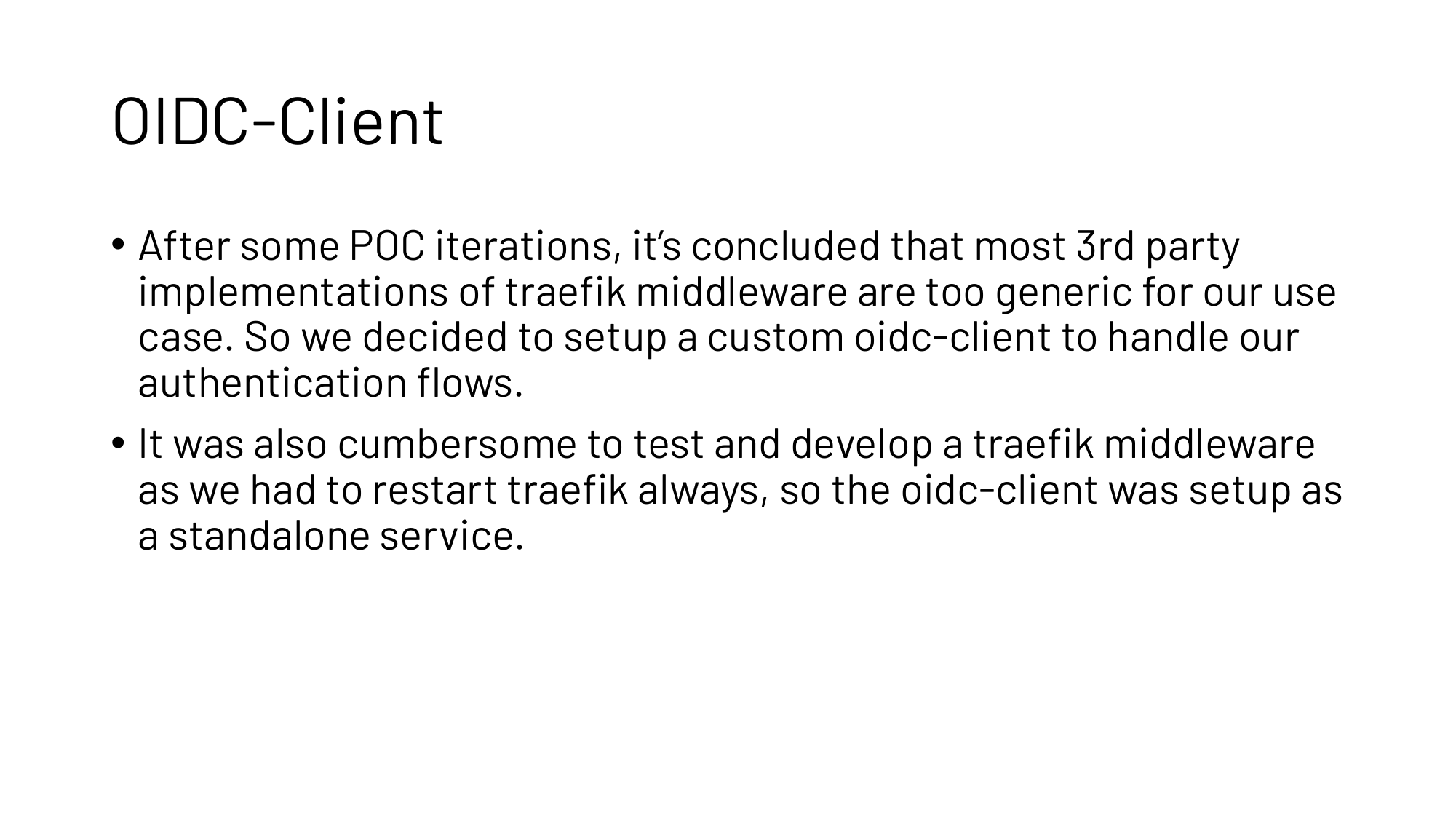

# OIDC-Client
After some POC iterations, it’s concluded that most 3rd party implementations of traefik middleware are too generic for our use case. So we decided to setup a custom oidc-client to handle our authentication flows.
It was also cumbersome to test and develop a traefik middleware as we had to restart traefik always, so the oidc-client was setup as a standalone service.